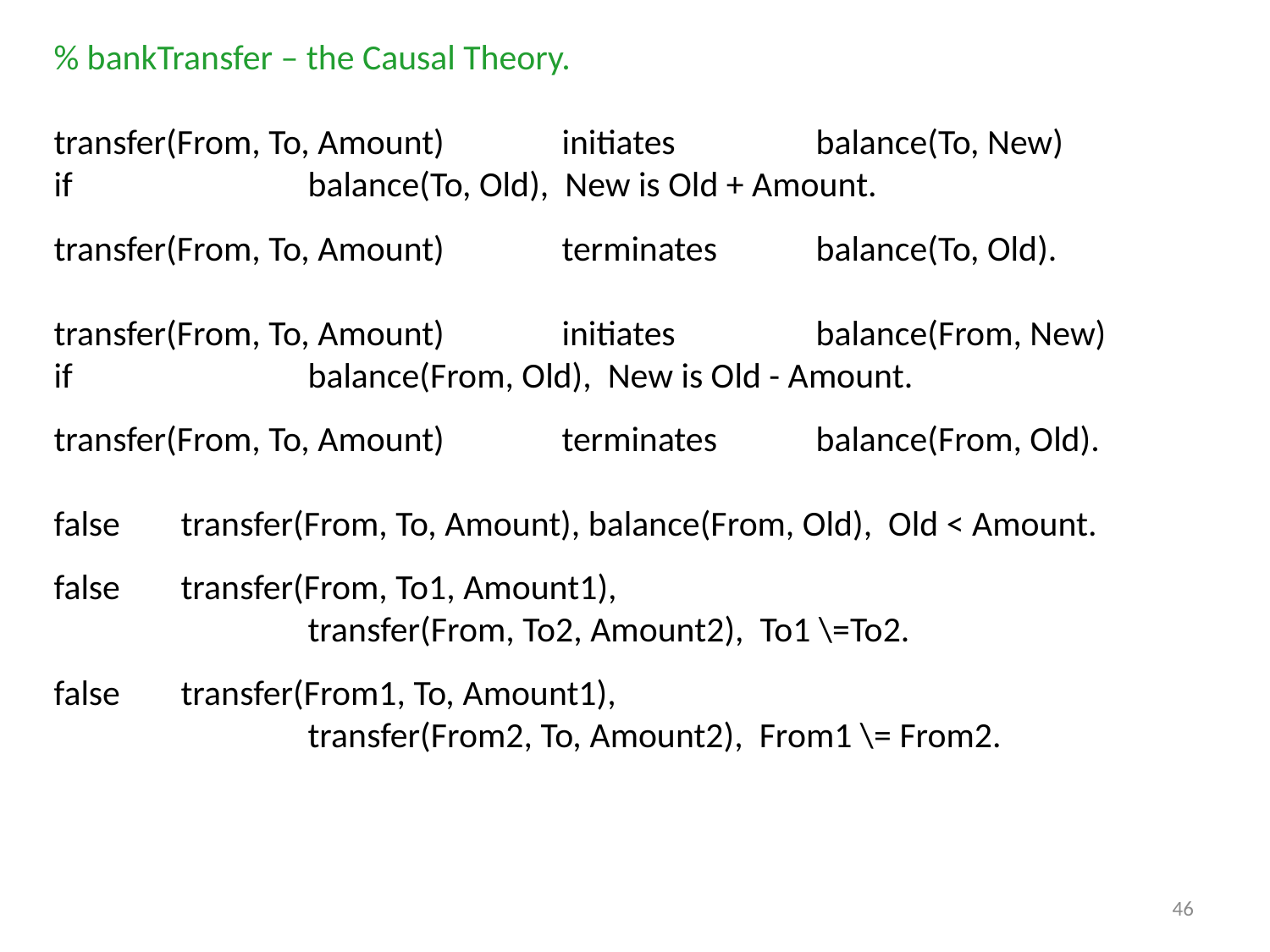

% bankTransfer – the Causal Theory.

transfer(From, To, Amount) 	initiates 		balance(To, New)
if    		balance(To, Old),  New is Old + Amount.

transfer(From, To, Amount) 	terminates	balance(To, Old).

transfer(From, To, Amount) 	initiates 		balance(From, New)
if    		balance(From, Old),  New is Old - Amount.

transfer(From, To, Amount) 	terminates	balance(From, Old).

false	transfer(From, To, Amount), balance(From, Old),  Old < Amount.

false	transfer(From, To1, Amount1),
		transfer(From, To2, Amount2),  To1 \=To2.

false	transfer(From1, To, Amount1),
		transfer(From2, To, Amount2),  From1 \= From2.
46